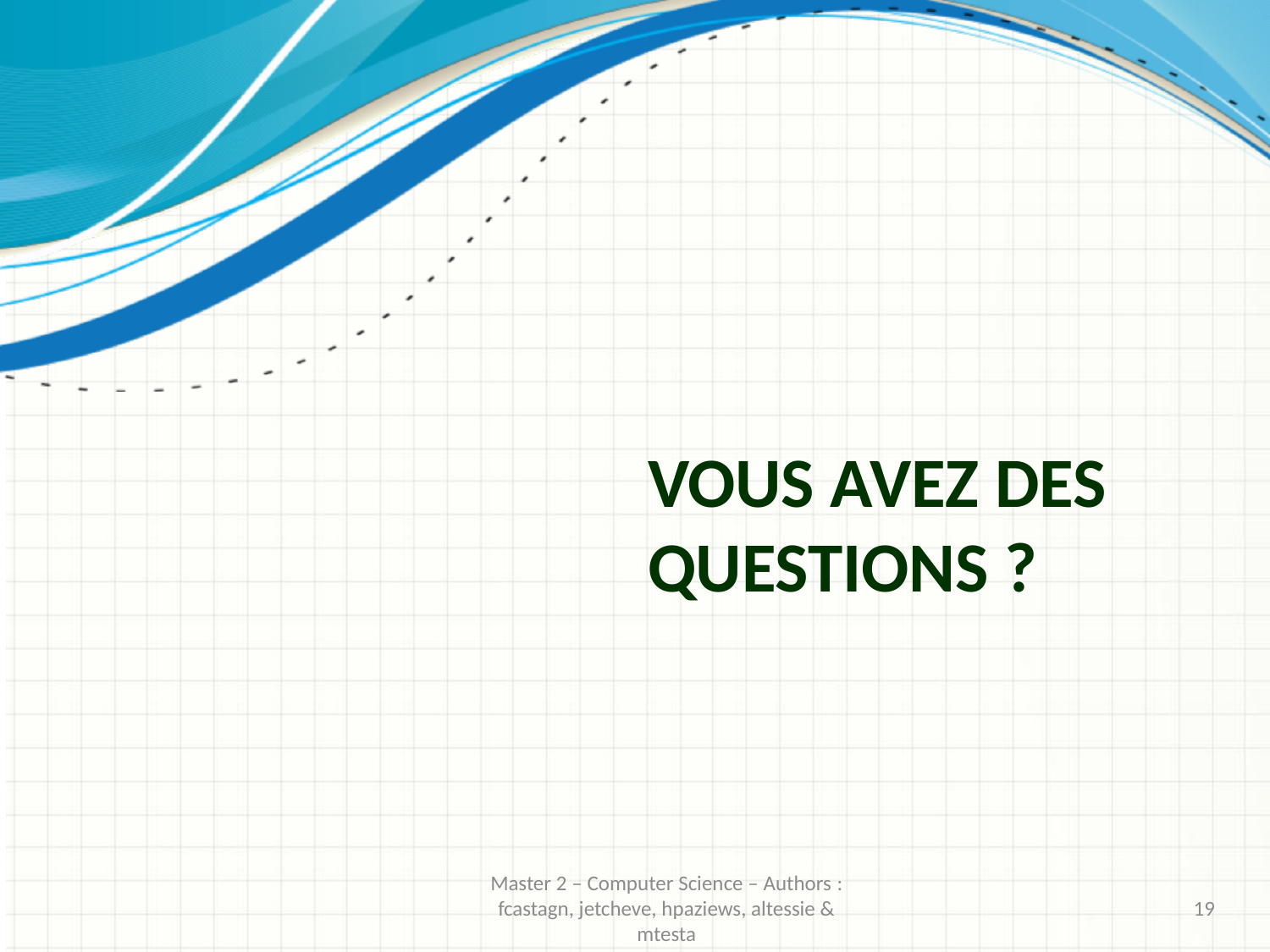

# Vous avez des questions ?
Master 2 – Computer Science – Authors : fcastagn, jetcheve, hpaziews, altessie & mtesta
19